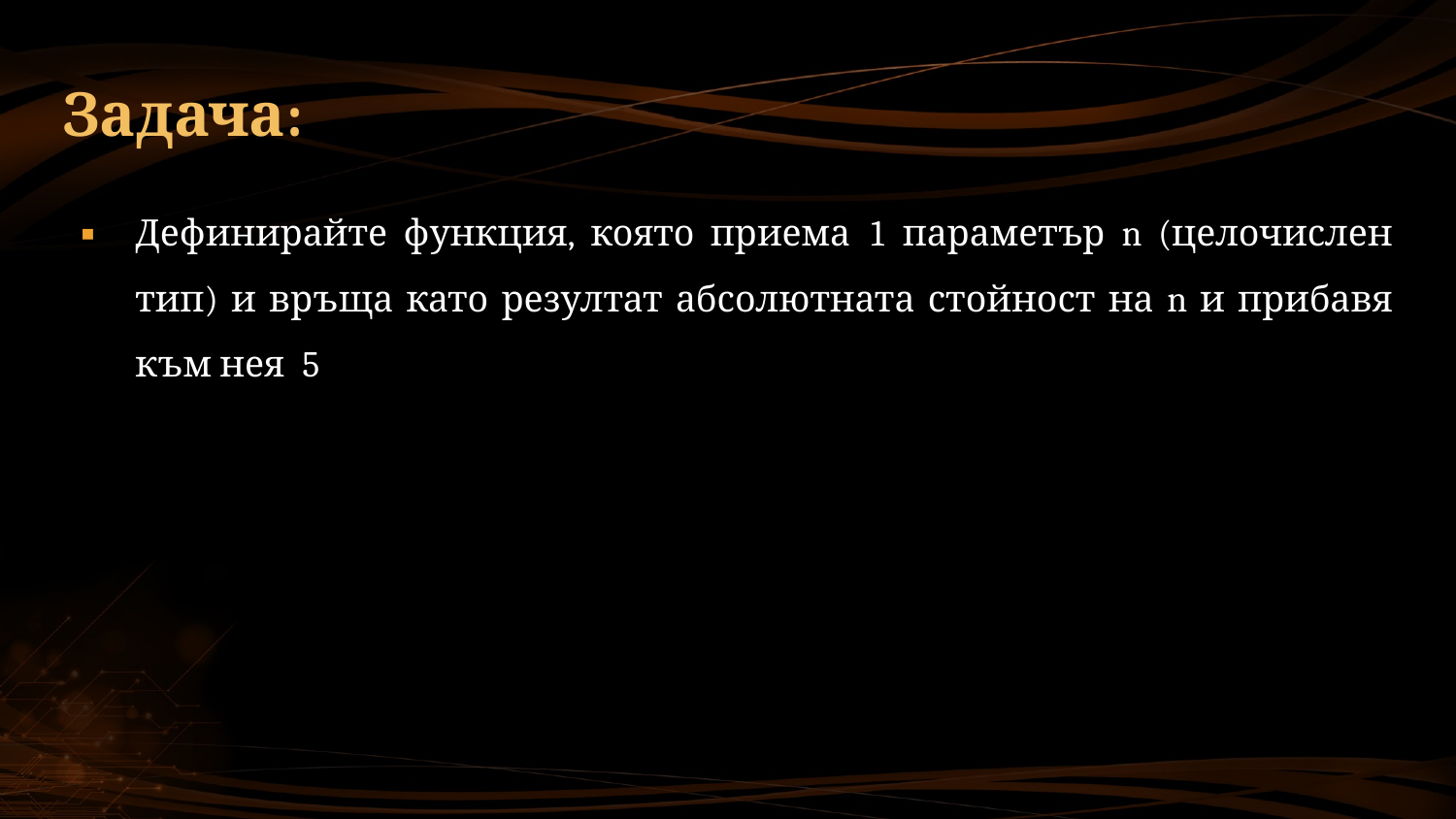

# Задача:
Дефинирайте функция, която приема 1 параметър n (целочислен тип) и връща като резултат абсолютната стойност на n и прибавя към нея  5